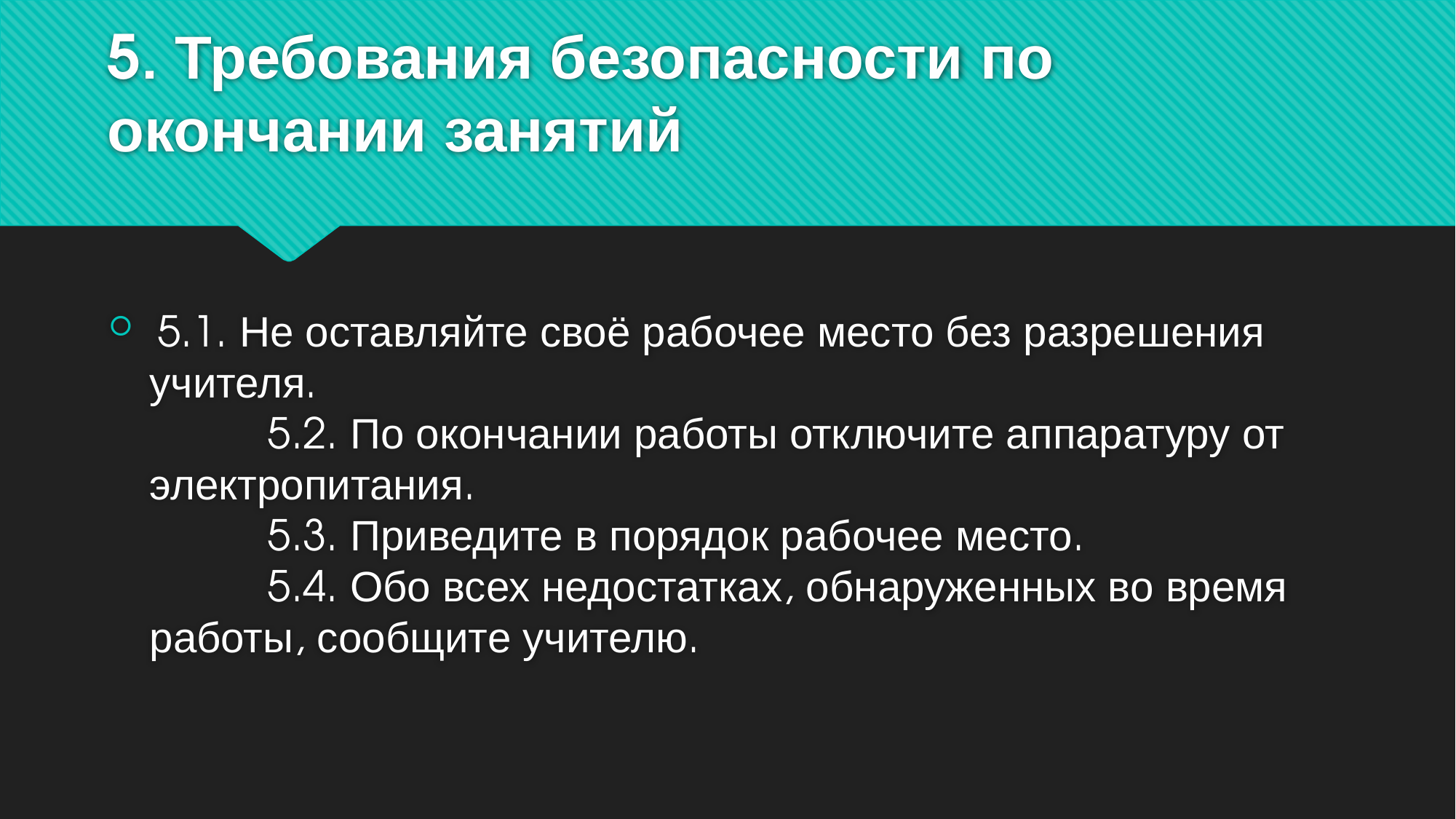

# 5. Требования безопасности по окончании занятий
 5.1. Не оставляйте своё рабочее место без разрешения учителя.
          5.2. По окончании работы отключите аппаратуру от электропитания.
          5.3. Приведите в порядок рабочее место.
          5.4. Обо всех недостатках, обнаруженных во время работы, сообщите учителю.